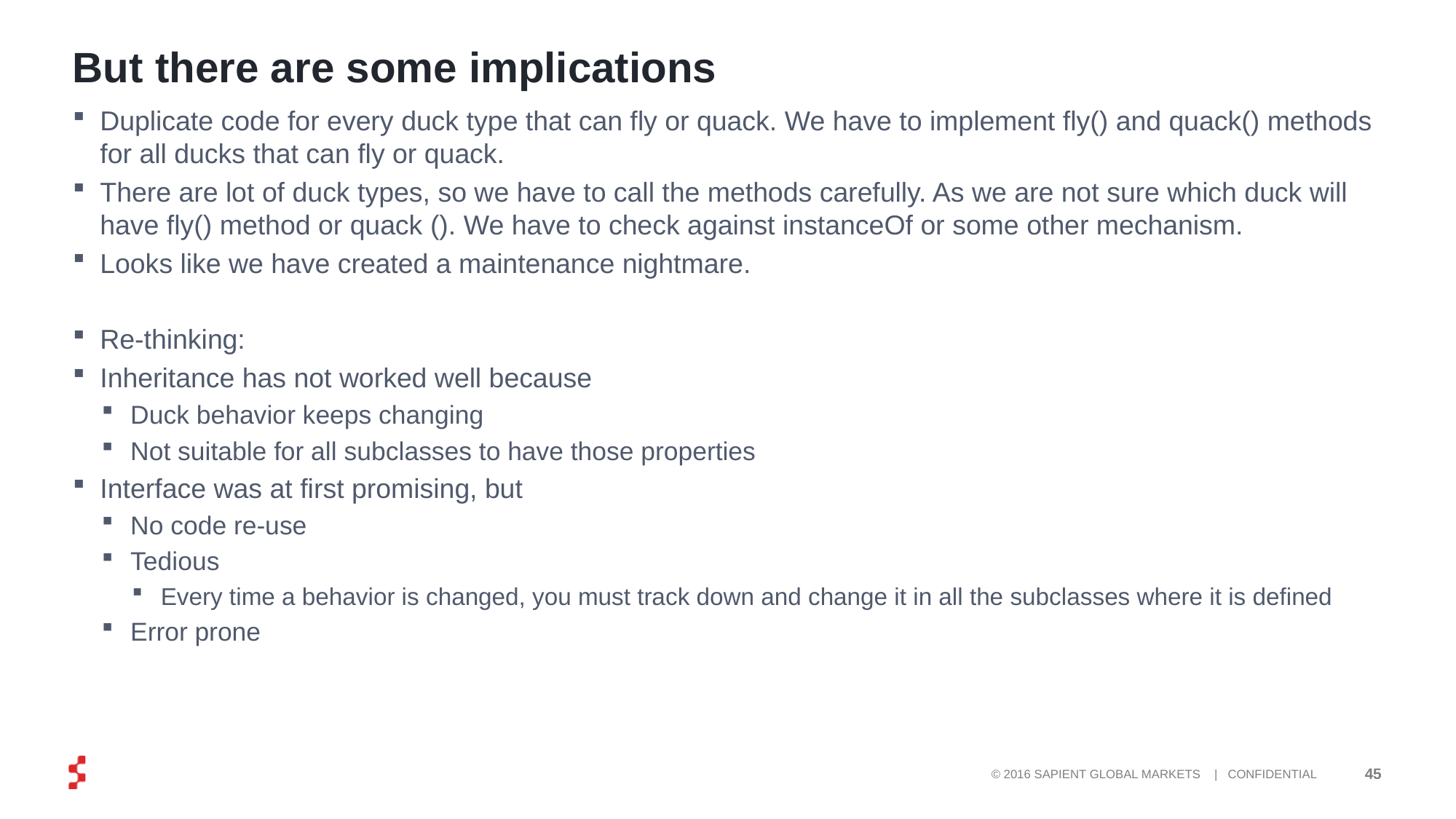

# But there are some implications
Duplicate code for every duck type that can fly or quack. We have to implement fly() and quack() methods for all ducks that can fly or quack.
There are lot of duck types, so we have to call the methods carefully. As we are not sure which duck will have fly() method or quack (). We have to check against instanceOf or some other mechanism.
Looks like we have created a maintenance nightmare.

Re-thinking:
Inheritance has not worked well because
Duck behavior keeps changing
Not suitable for all subclasses to have those properties
Interface was at first promising, but
No code re-use
Tedious
Every time a behavior is changed, you must track down and change it in all the subclasses where it is defined
Error prone